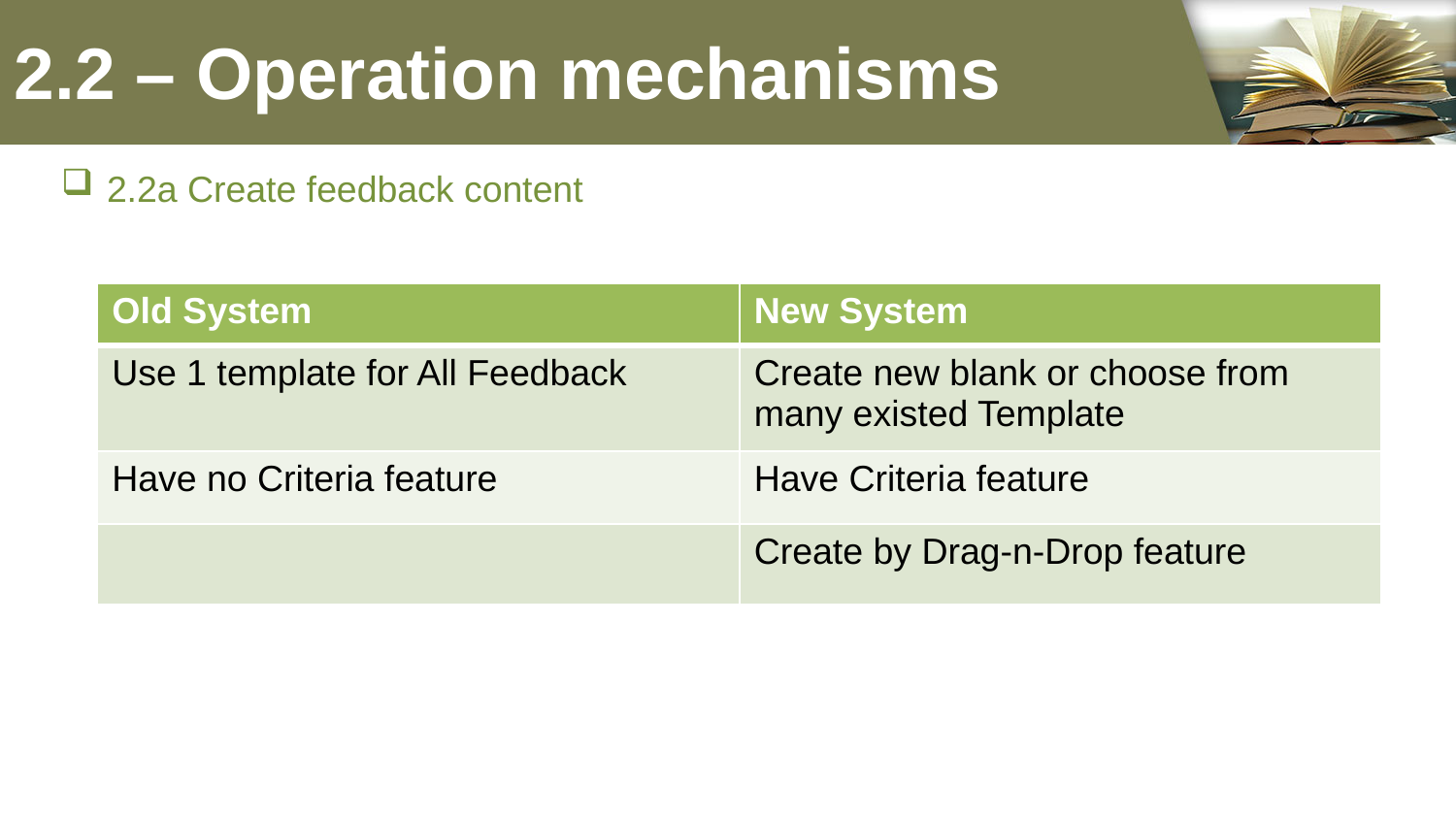

# 2.2 – Operation mechanisms
2.2a Create feedback content

| Old System | New System |
| --- | --- |
| Use 1 template for All Feedback | Create new blank or choose from many existed Template |
| Have no Criteria feature | Have Criteria feature |
|  | Create by Drag-n-Drop feature |